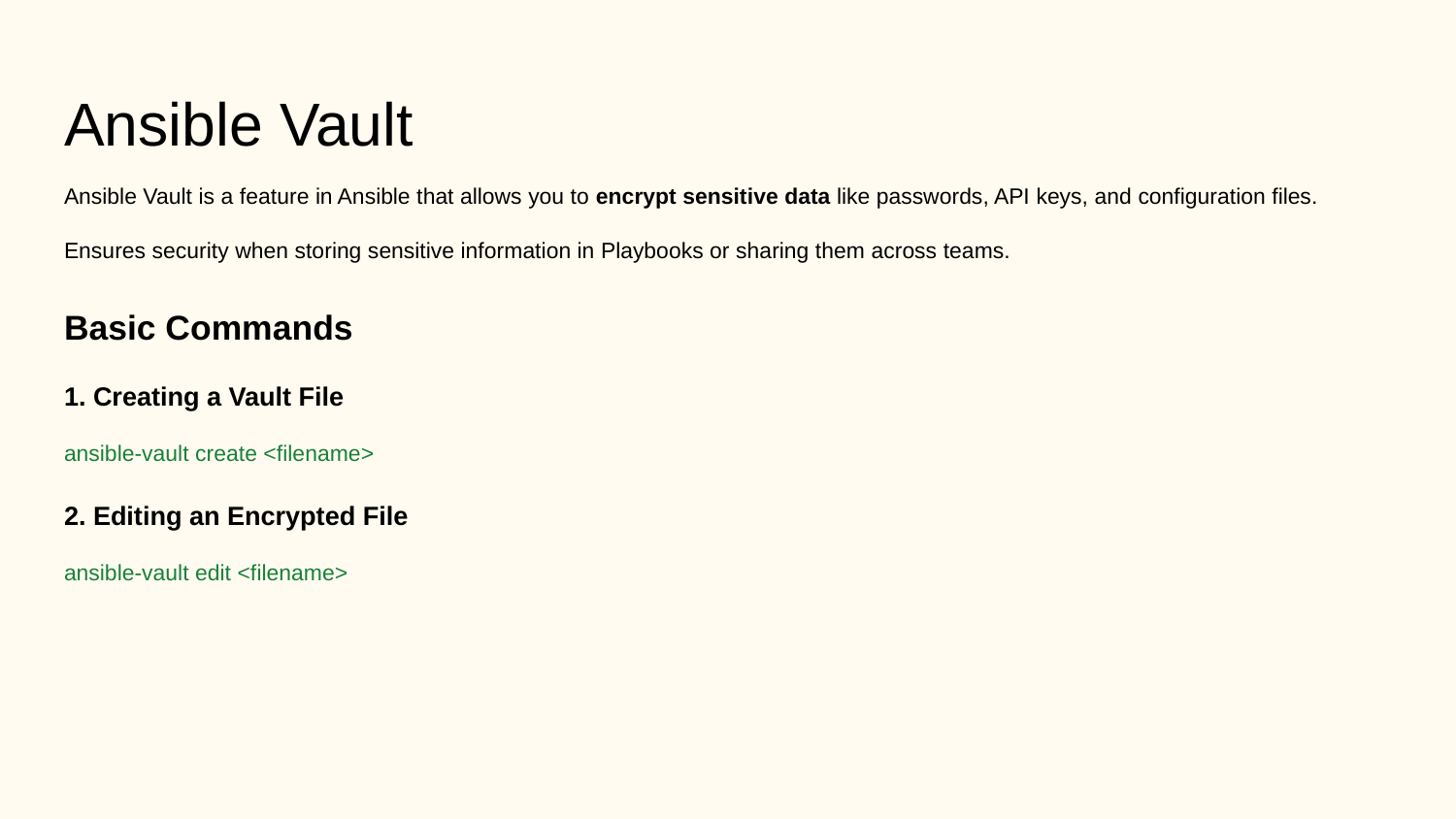

# Ansible Vault
Ansible Vault is a feature in Ansible that allows you to encrypt sensitive data like passwords, API keys, and configuration files.
Ensures security when storing sensitive information in Playbooks or sharing them across teams.
Basic Commands
1. Creating a Vault File
ansible-vault create <filename>
2. Editing an Encrypted File
ansible-vault edit <filename>